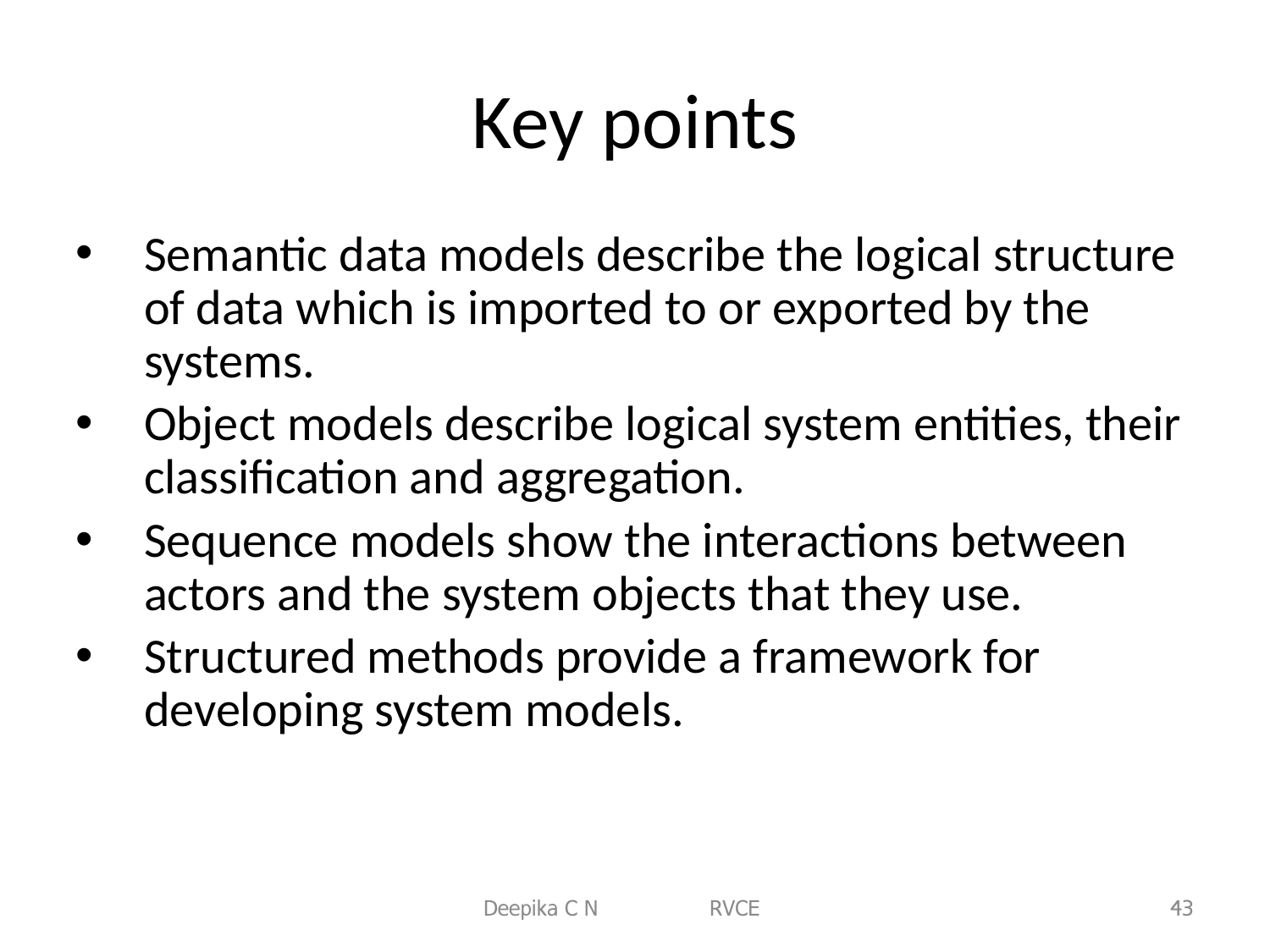

# Key points
Semantic data models describe the logical structure of data which is imported to or exported by the systems.
Object models describe logical system entities, their classification and aggregation.
Sequence models show the interactions between actors and the system objects that they use.
Structured methods provide a framework for developing system models.
Deepika C N                 RVCE
43